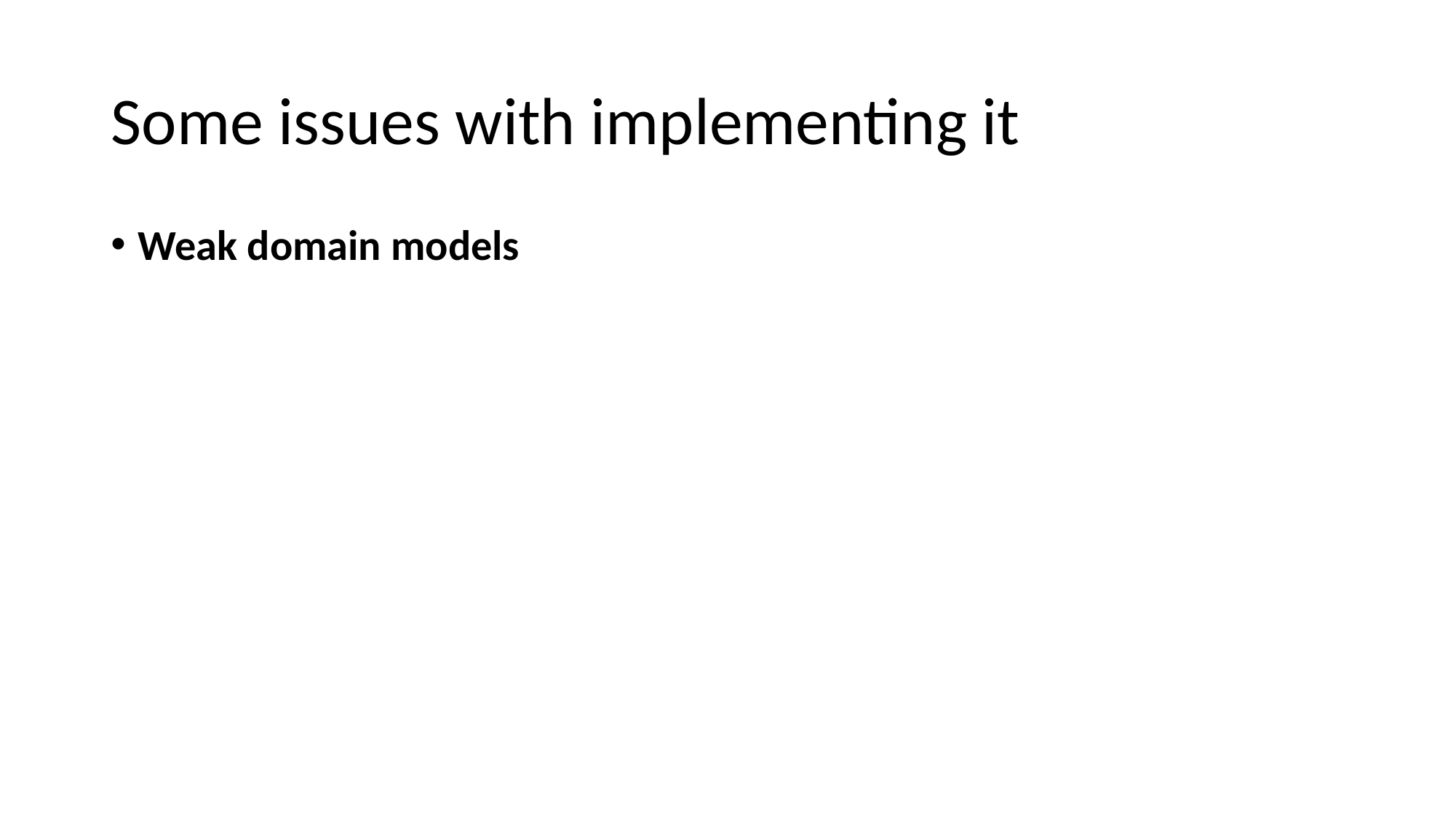

# Some issues with implementing it
Weak domain models